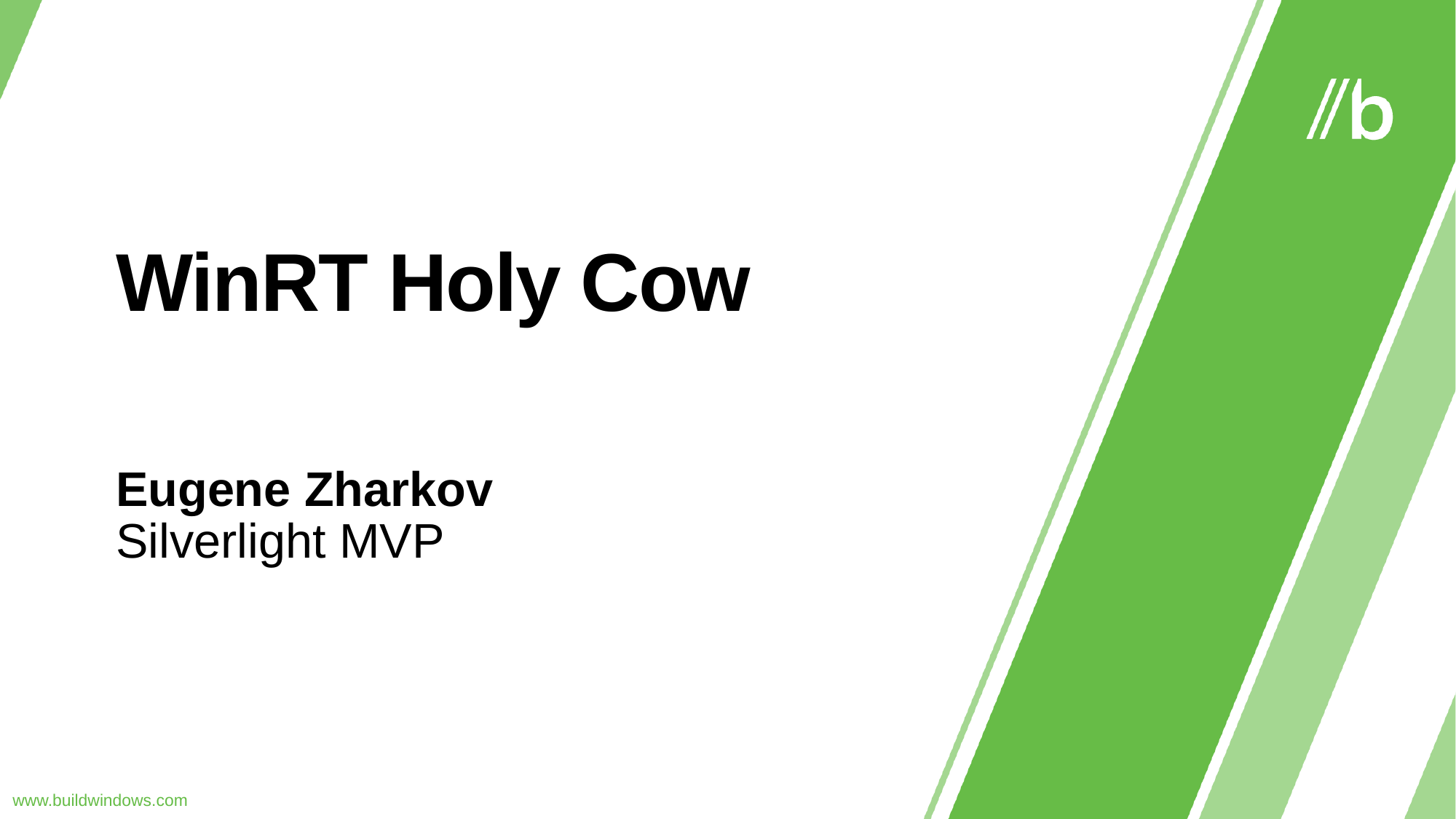

# WinRT Holy Cow
Eugene Zharkov
Silverlight MVP